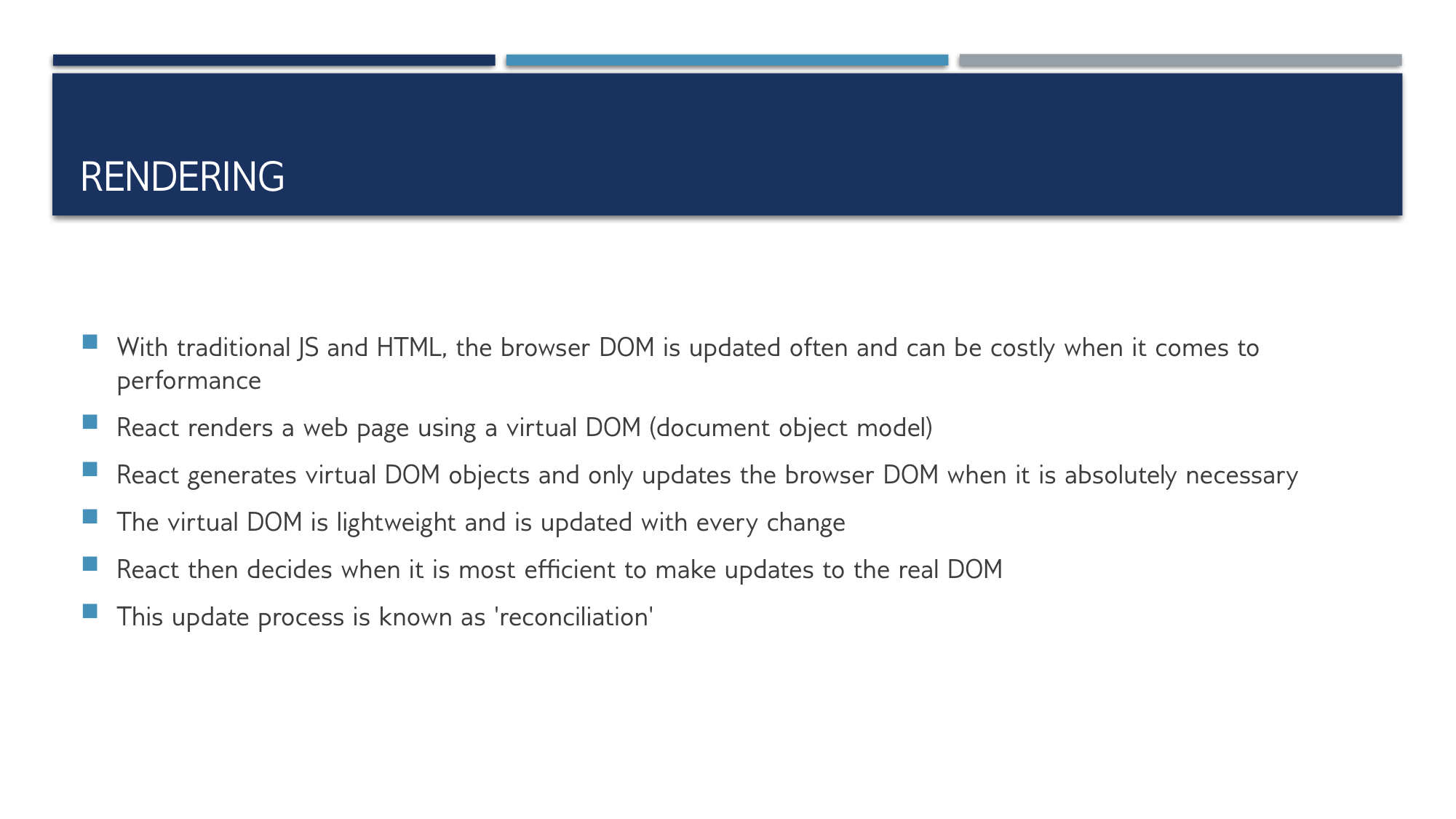

# Rendering
With traditional JS and HTML, the browser DOM is updated often and can be costly when it comes to performance
React renders a web page using a virtual DOM (document object model)
React generates virtual DOM objects and only updates the browser DOM when it is absolutely necessary
The virtual DOM is lightweight and is updated with every change
React then decides when it is most efficient to make updates to the real DOM
This update process is known as 'reconciliation'